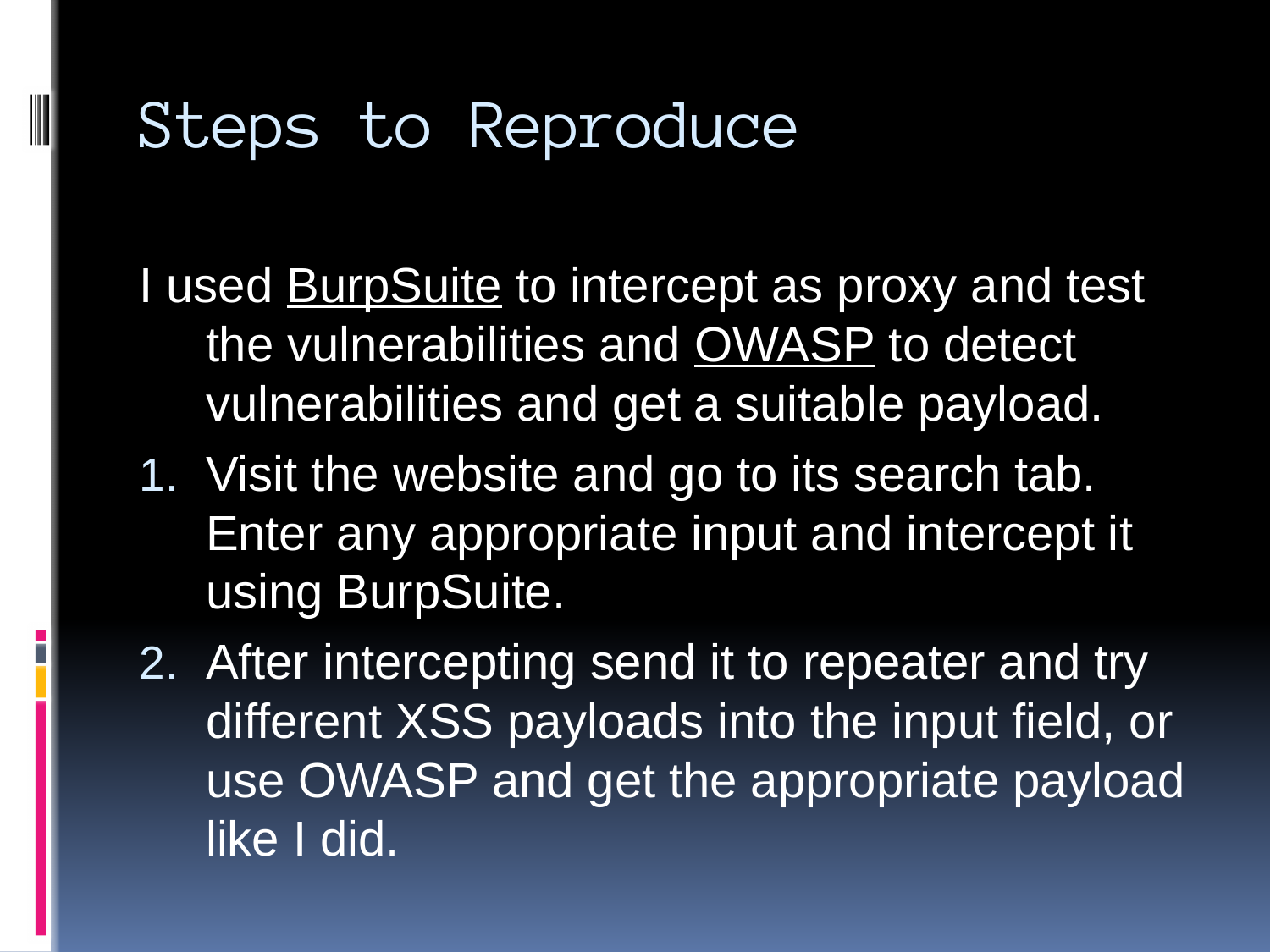

# Steps to Reproduce
I used BurpSuite to intercept as proxy and test the vulnerabilities and OWASP to detect vulnerabilities and get a suitable payload.
Visit the website and go to its search tab. Enter any appropriate input and intercept it using BurpSuite.
After intercepting send it to repeater and try different XSS payloads into the input field, or use OWASP and get the appropriate payload like I did.